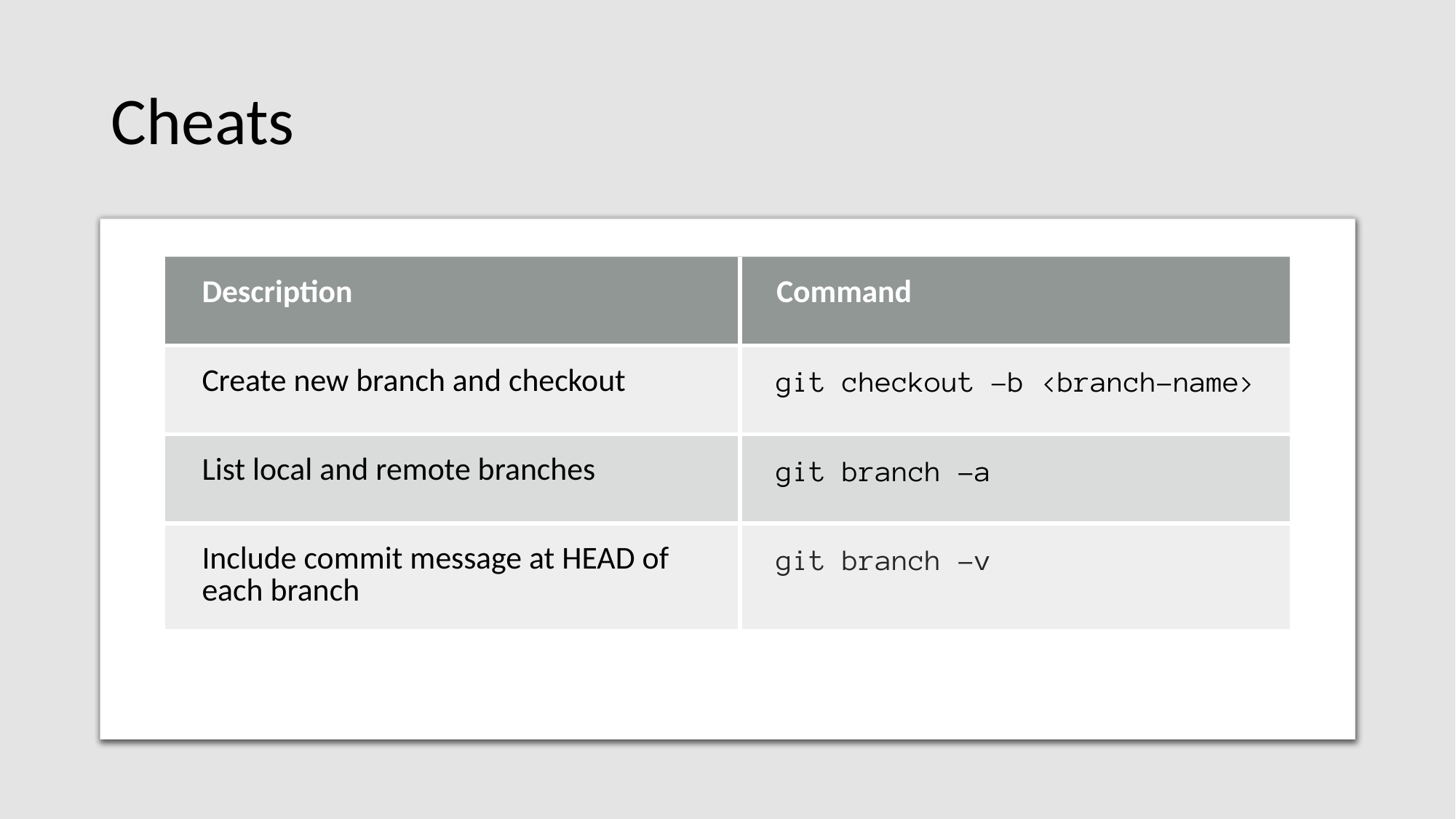

# Cheats

| Description | Command |
| --- | --- |
| Create new branch and checkout | git checkout –b <branch-name> |
| List local and remote branches | git branch -a |
| Include commit message at HEAD of each branch | git branch -v |